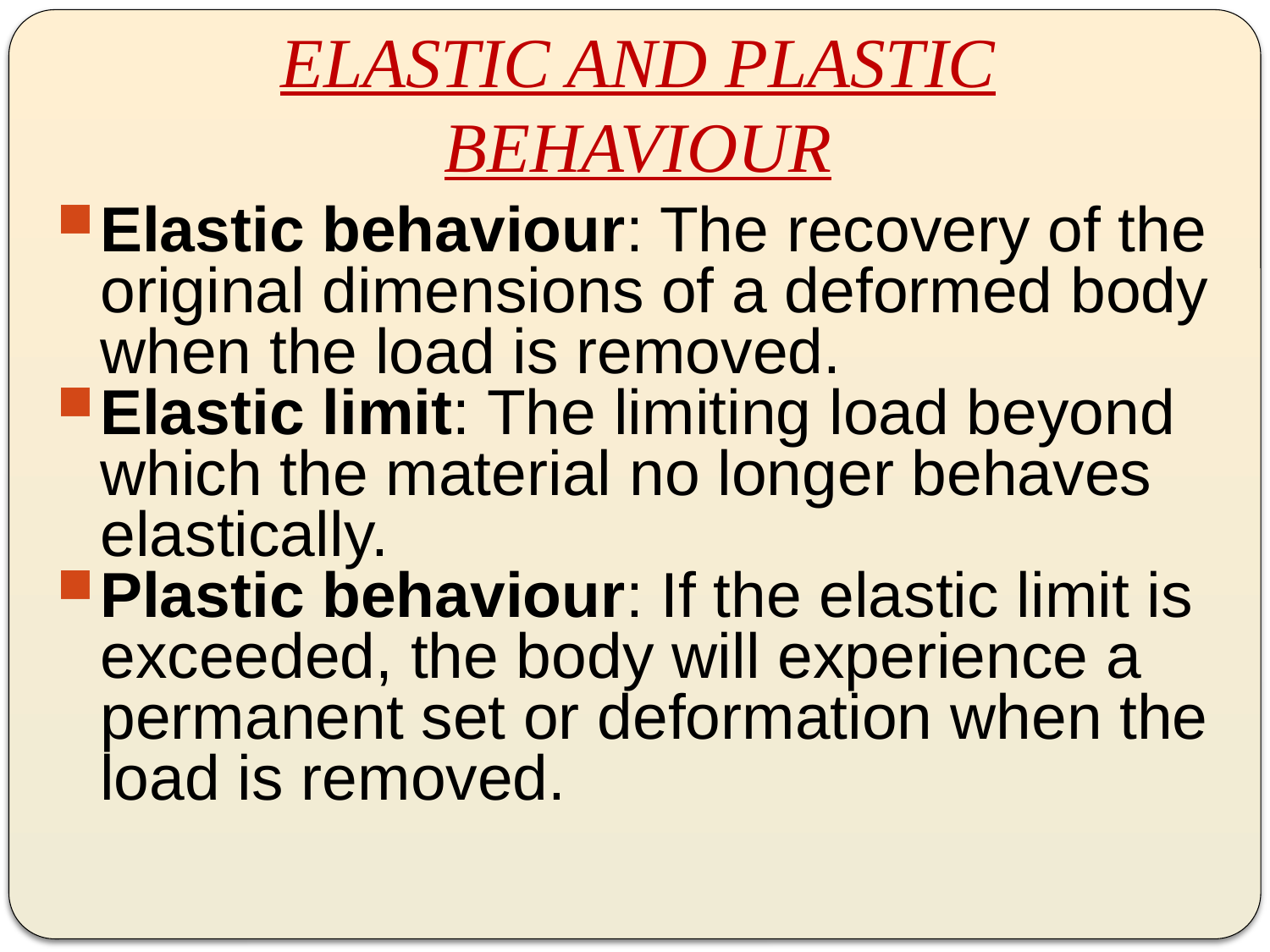

ELASTIC AND PLASTIC BEHAVIOUR
Elastic behaviour: The recovery of the original dimensions of a deformed body when the load is removed.
Elastic limit: The limiting load beyond which the material no longer behaves elastically.
Plastic behaviour: If the elastic limit is exceeded, the body will experience a permanent set or deformation when the load is removed.